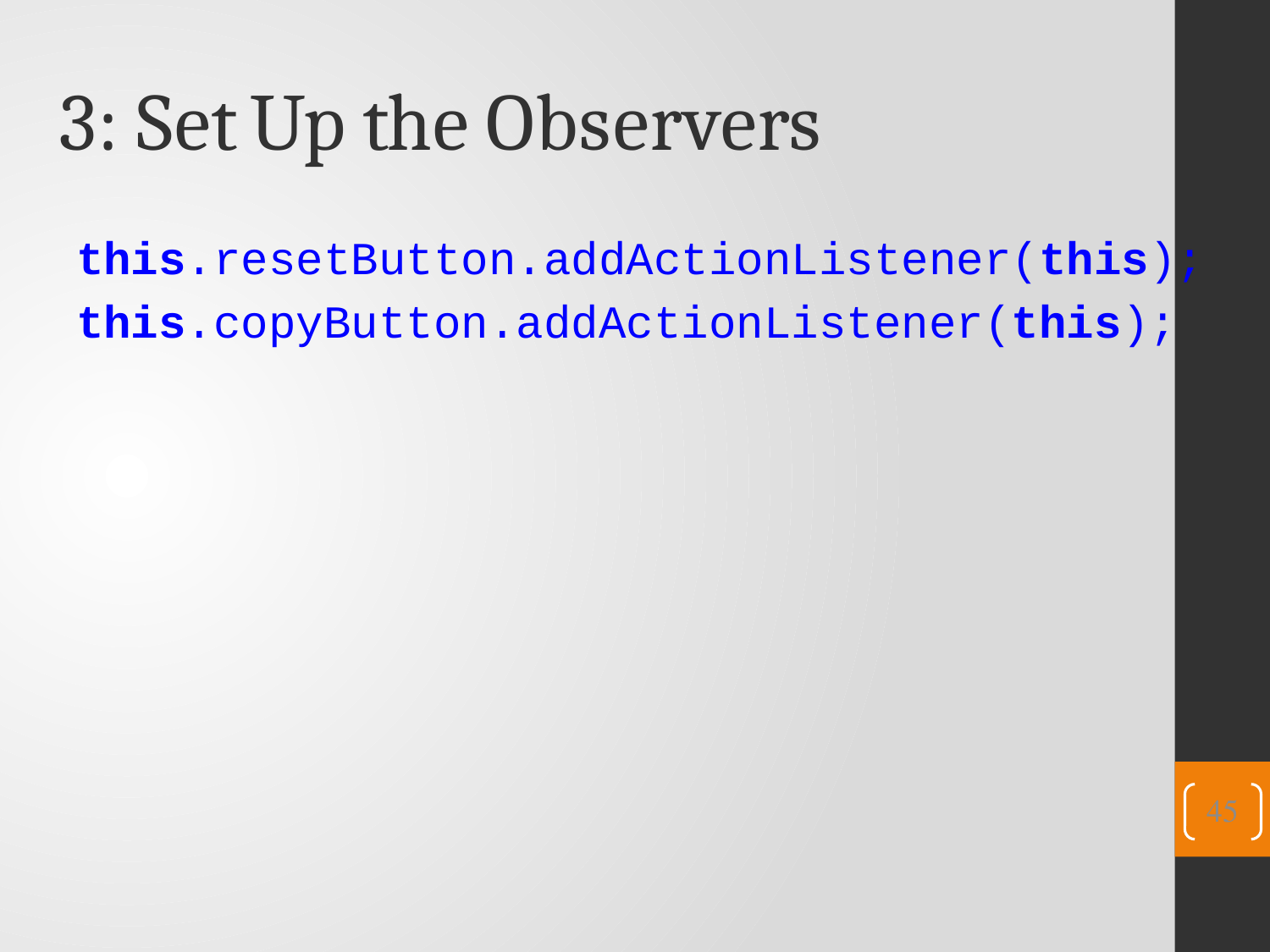

# 3: Set Up the Observers
this.resetButton.addActionListener(this);
this.copyButton.addActionListener(this);
45